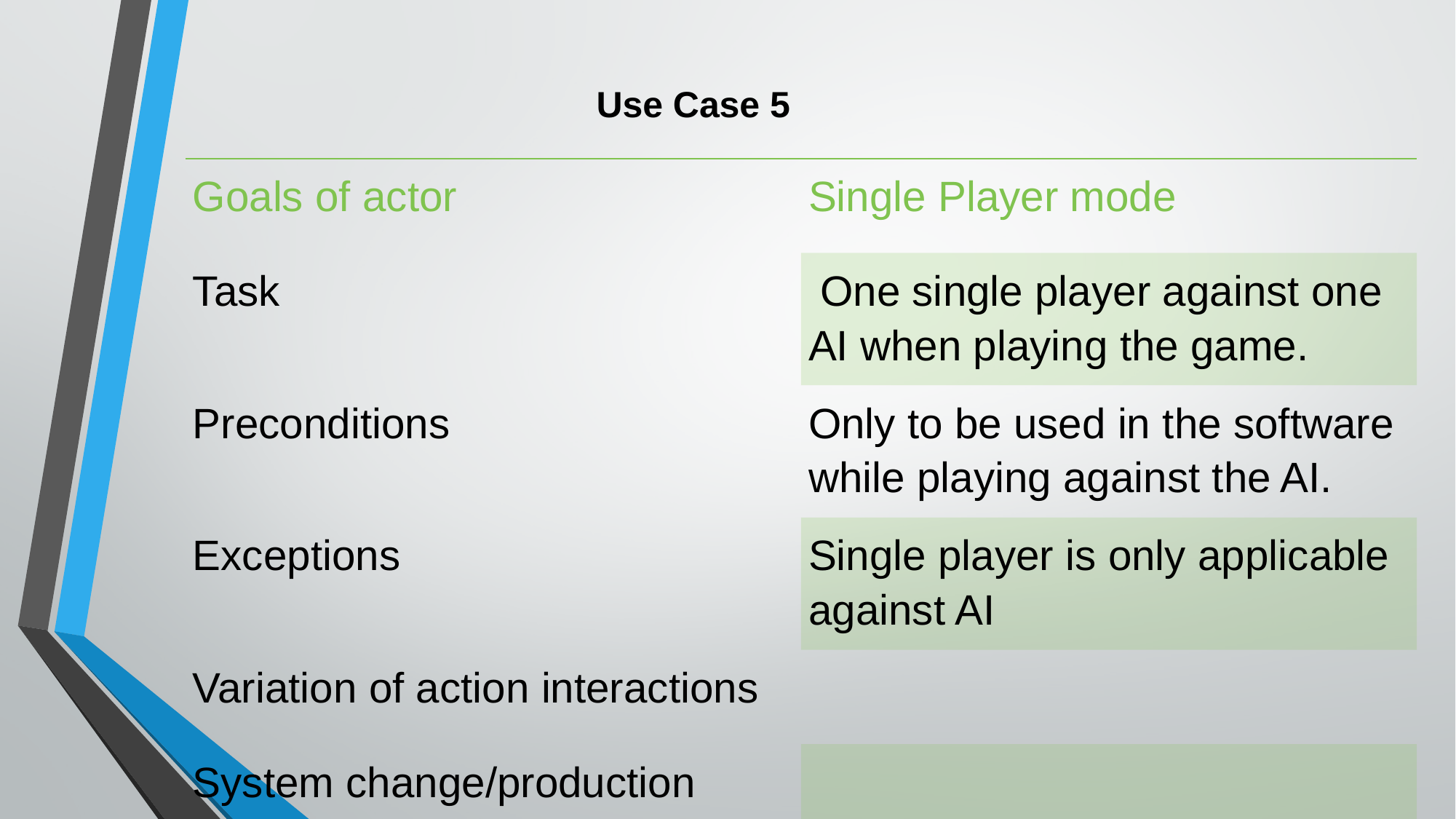

Use Case 5
| Goals of actor | Single Player mode |
| --- | --- |
| Task | One single player against one AI when playing the game. |
| Preconditions | Only to be used in the software while playing against the AI. |
| Exceptions | Single player is only applicable against AI |
| Variation of action interactions |  |
| System change/production |  |